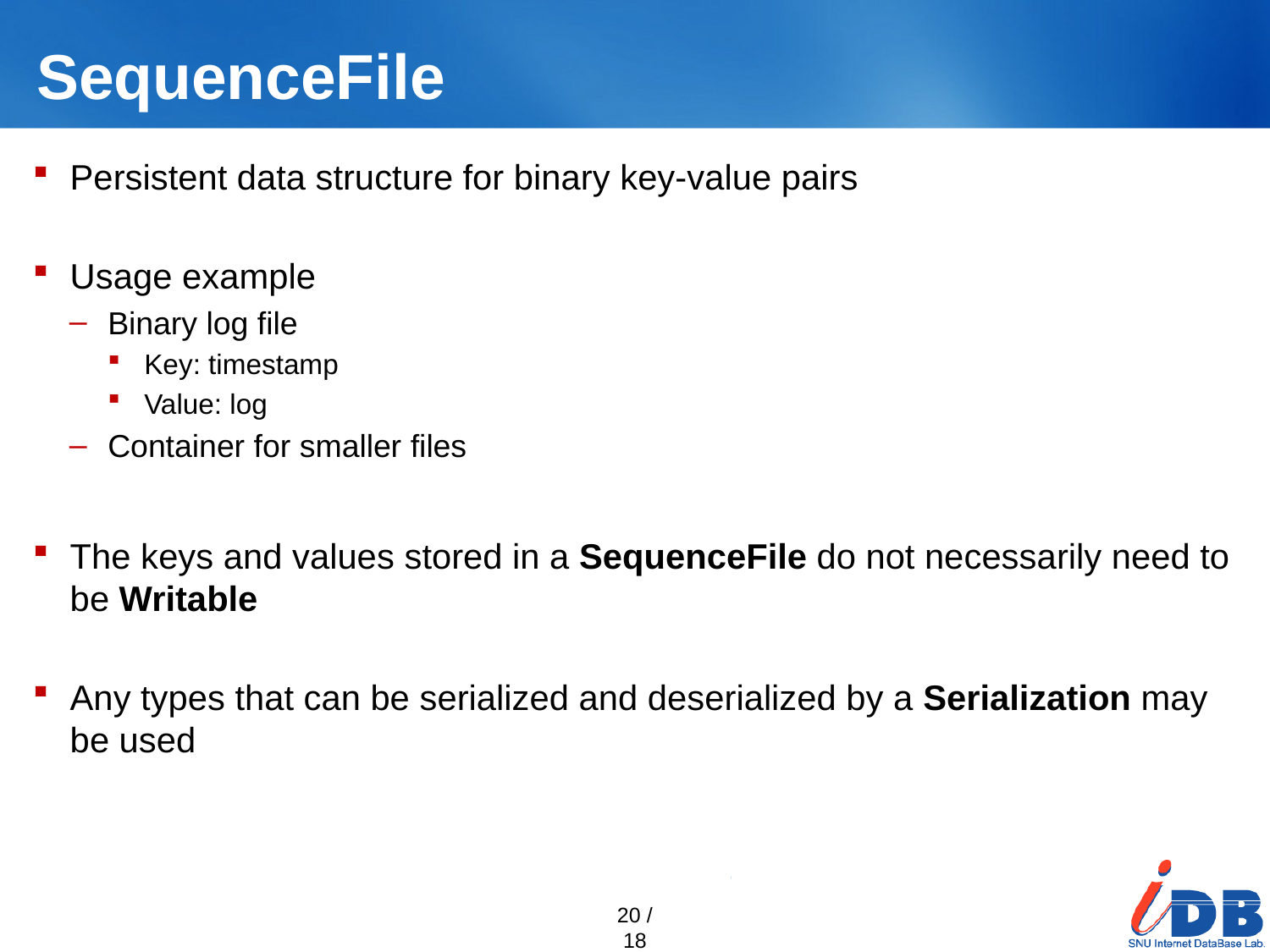

# SequenceFile
Persistent data structure for binary key-value pairs

Usage example
Binary log file
Key: timestamp
Value: log
Container for smaller files

The keys and values stored in a SequenceFile do not necessarily need to be Writable

Any types that can be serialized and deserialized by a Serialization may be used

20 / 18